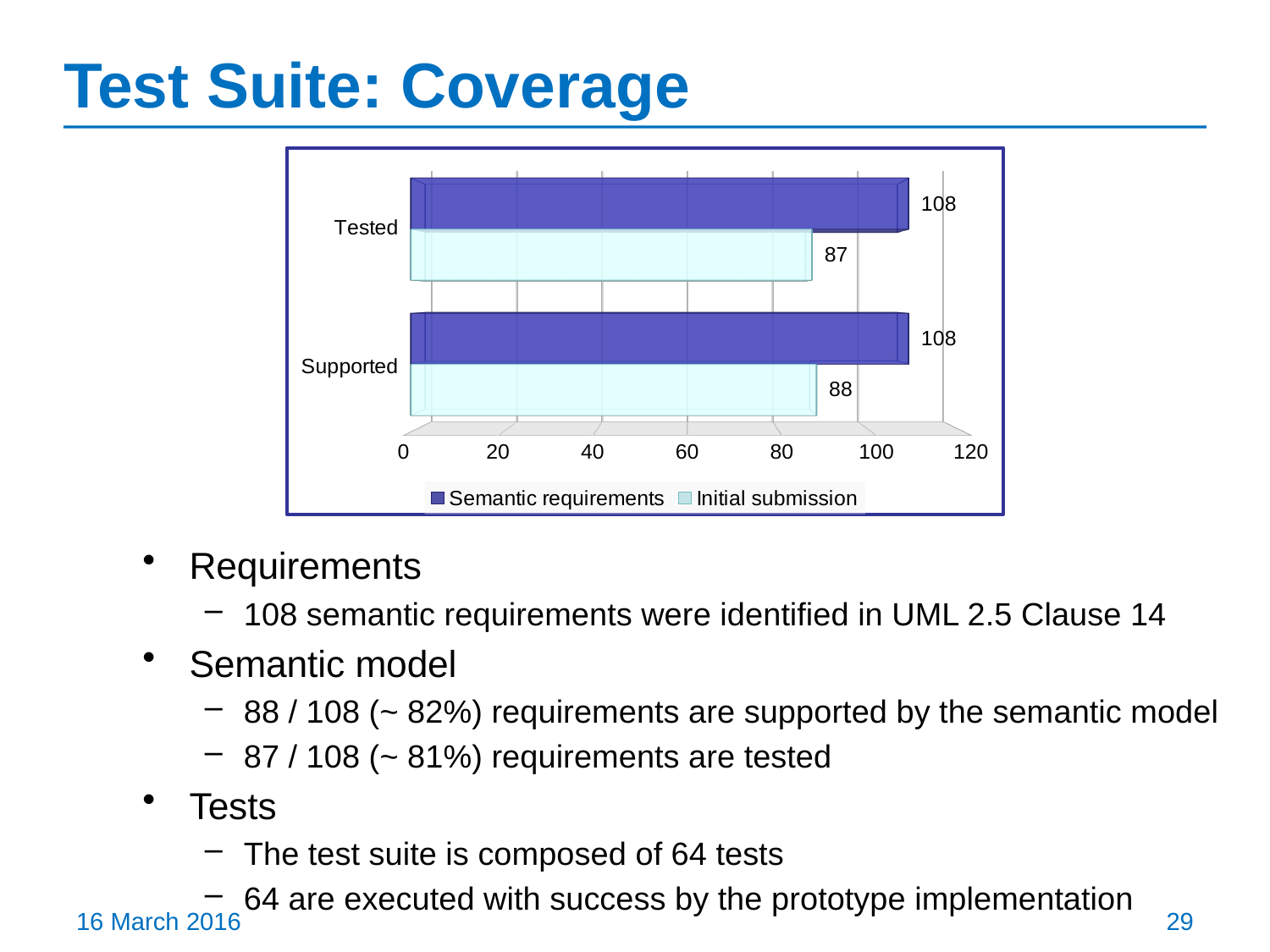

# Test Suite: Coverage

[unsupported chart]

Requirements
108 semantic requirements were identified in UML 2.5 Clause 14
Semantic model
88 / 108 (~ 82%) requirements are supported by the semantic model
87 / 108 (~ 81%) requirements are tested
Tests
The test suite is composed of 64 tests
64 are executed with success by the prototype implementation
16 March 2016
29